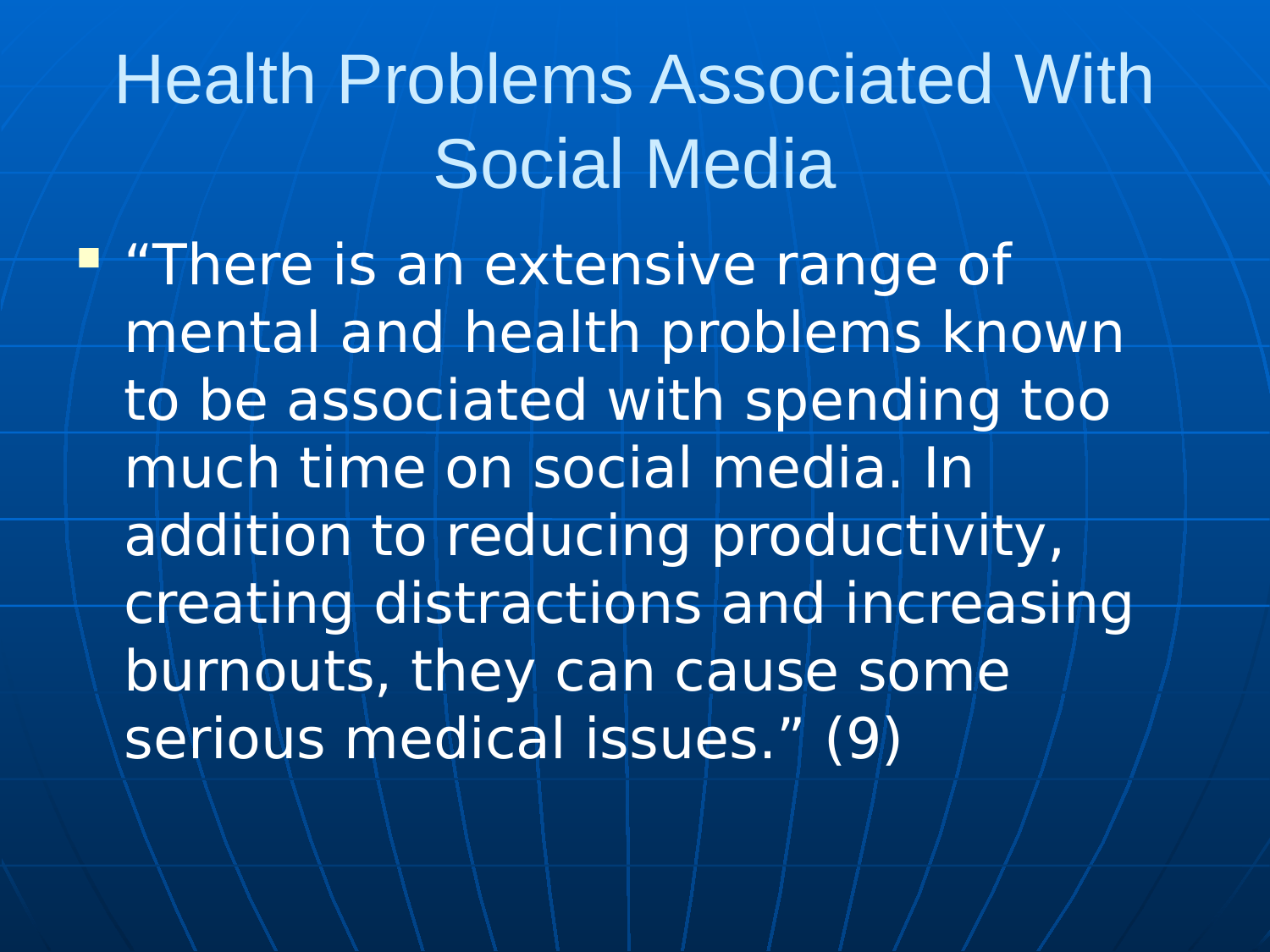

# Health Problems Associated With Social Media
“There is an extensive range of mental and health problems known to be associated with spending too much time on social media. In addition to reducing productivity, creating distractions and increasing burnouts, they can cause some serious medical issues.” (9)